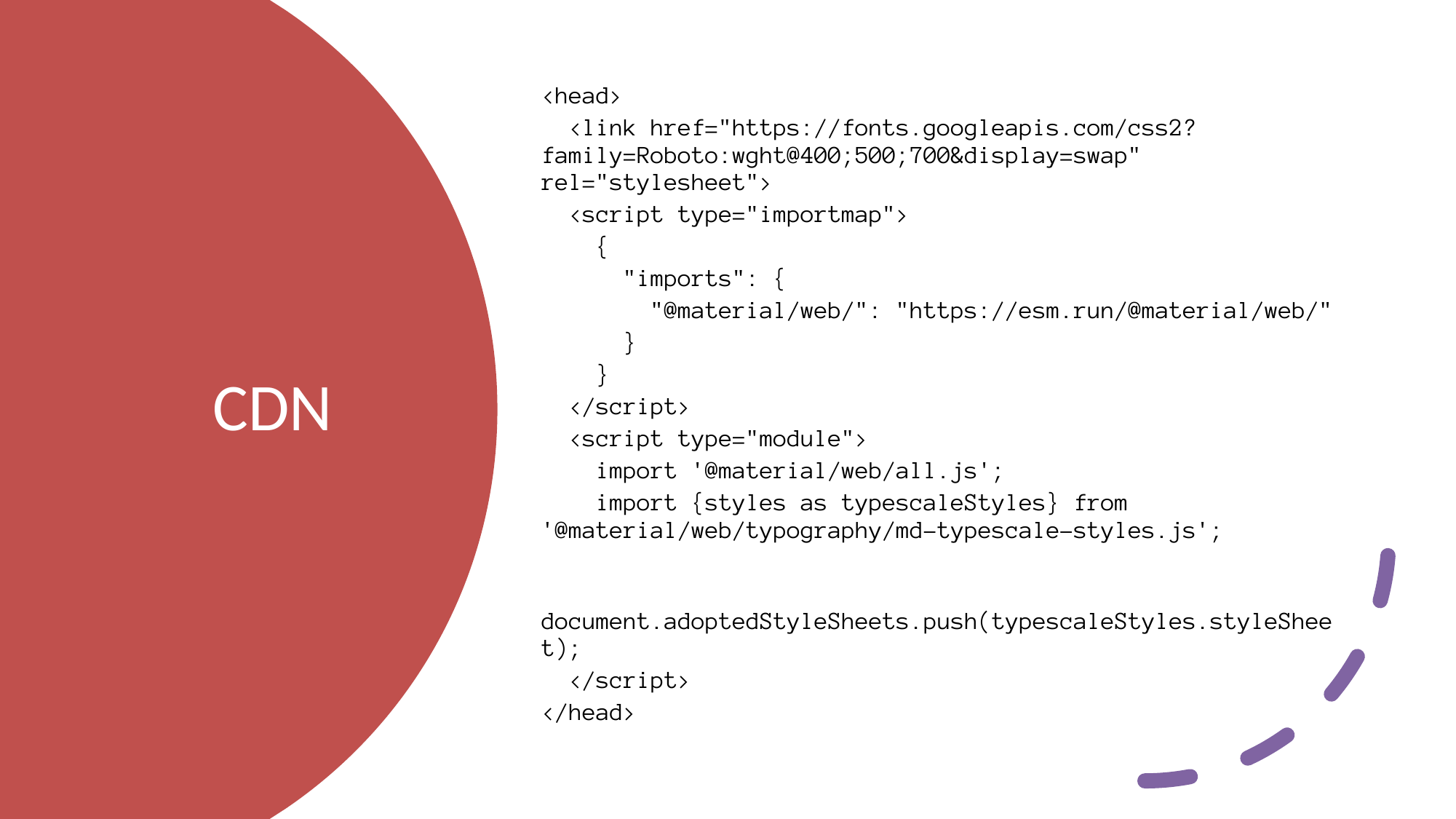

<head>
  <link href="https://fonts.googleapis.com/css2?family=Roboto:wght@400;500;700&display=swap" rel="stylesheet">
  <script type="importmap">
    {
      "imports": {
        "@material/web/": "https://esm.run/@material/web/"
      }
    }
  </script>
  <script type="module">
    import '@material/web/all.js';
    import {styles as typescaleStyles} from '@material/web/typography/md-typescale-styles.js';

    document.adoptedStyleSheets.push(typescaleStyles.styleSheet);
  </script>
</head>
# CDN